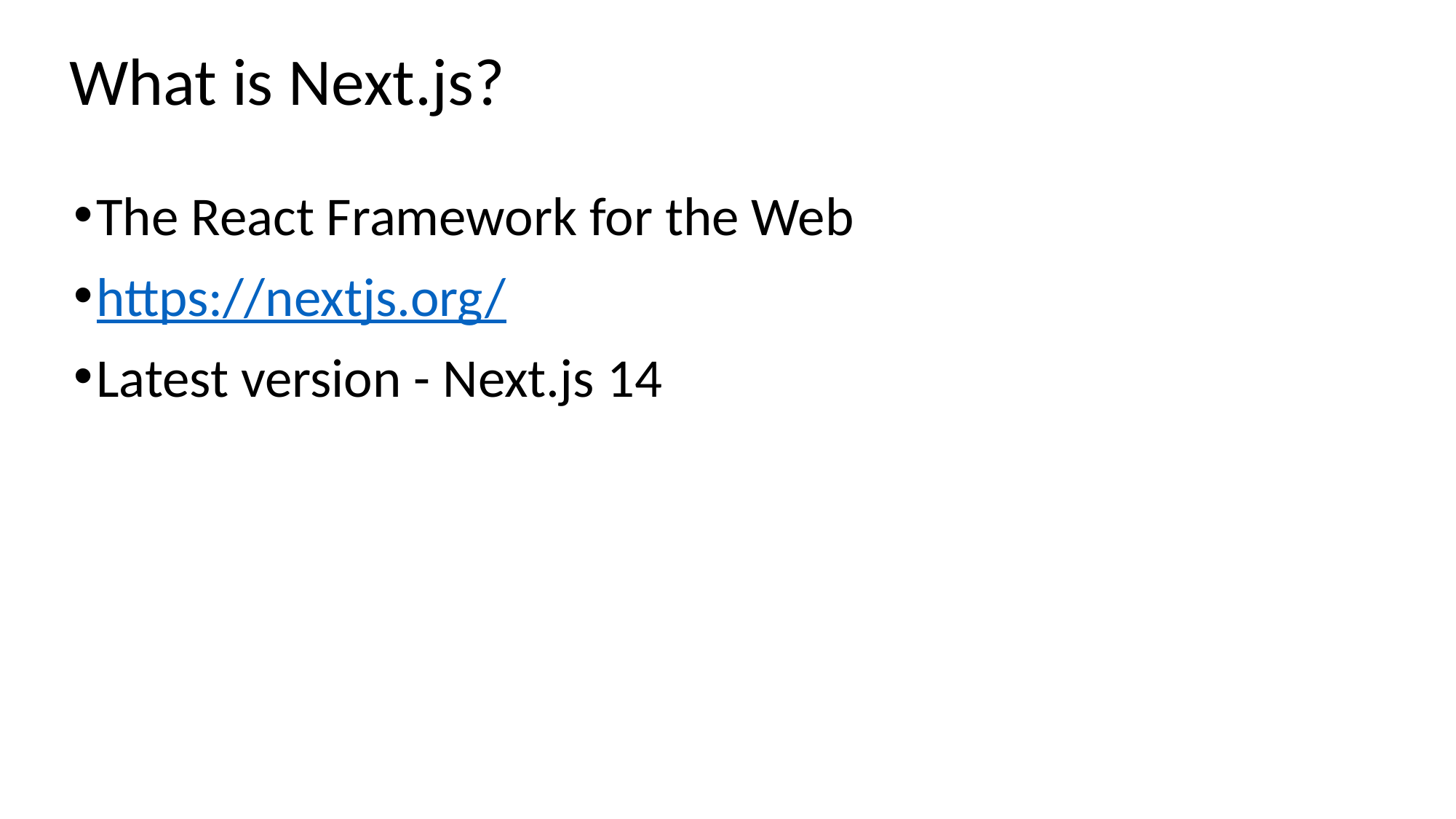

# What is Next.js?
The React Framework for the Web
https://nextjs.org/
Latest version - Next.js 14